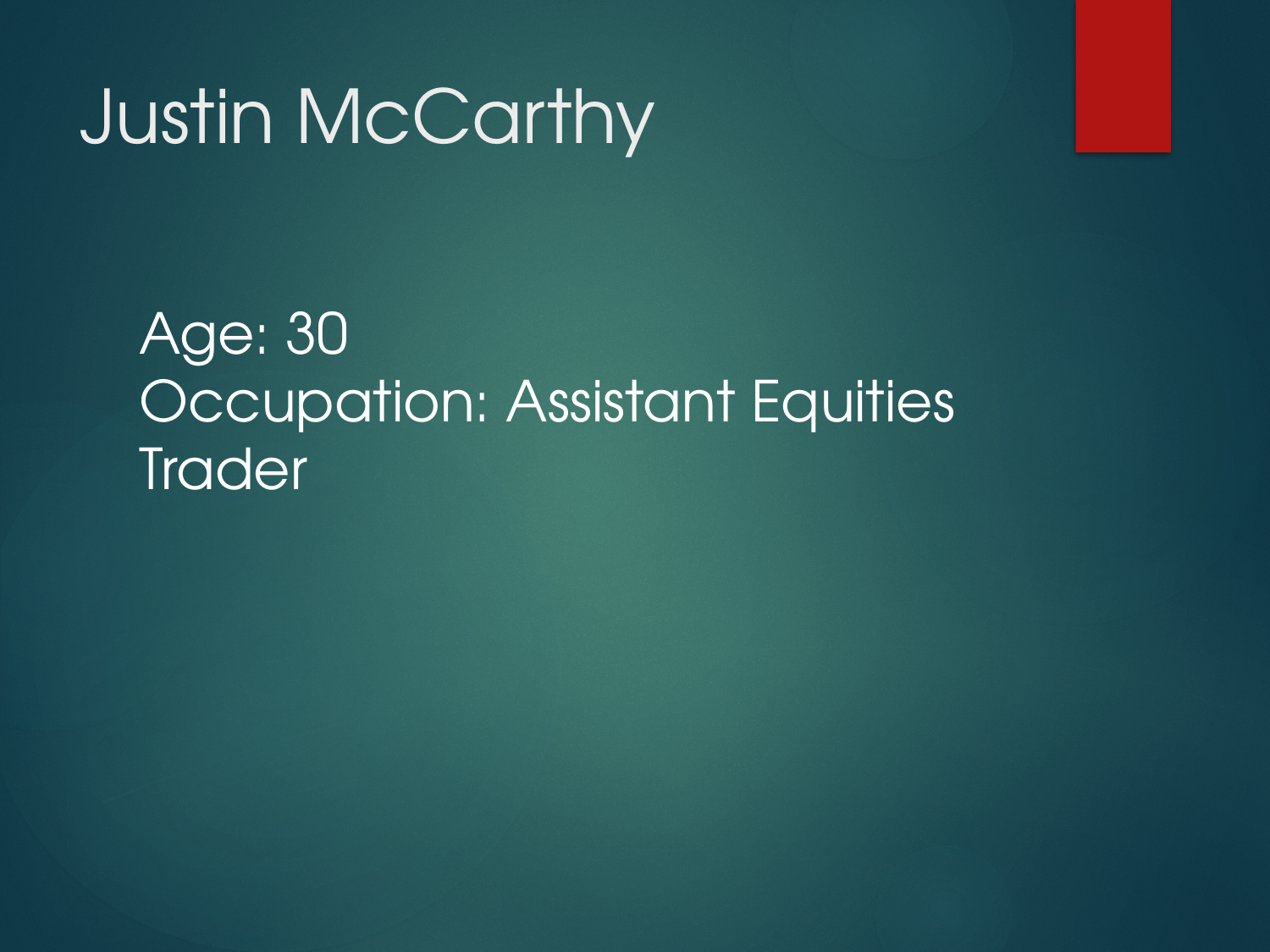

# Justin McCarthy

Age: 30
Occupation: Assistant Equities Trader